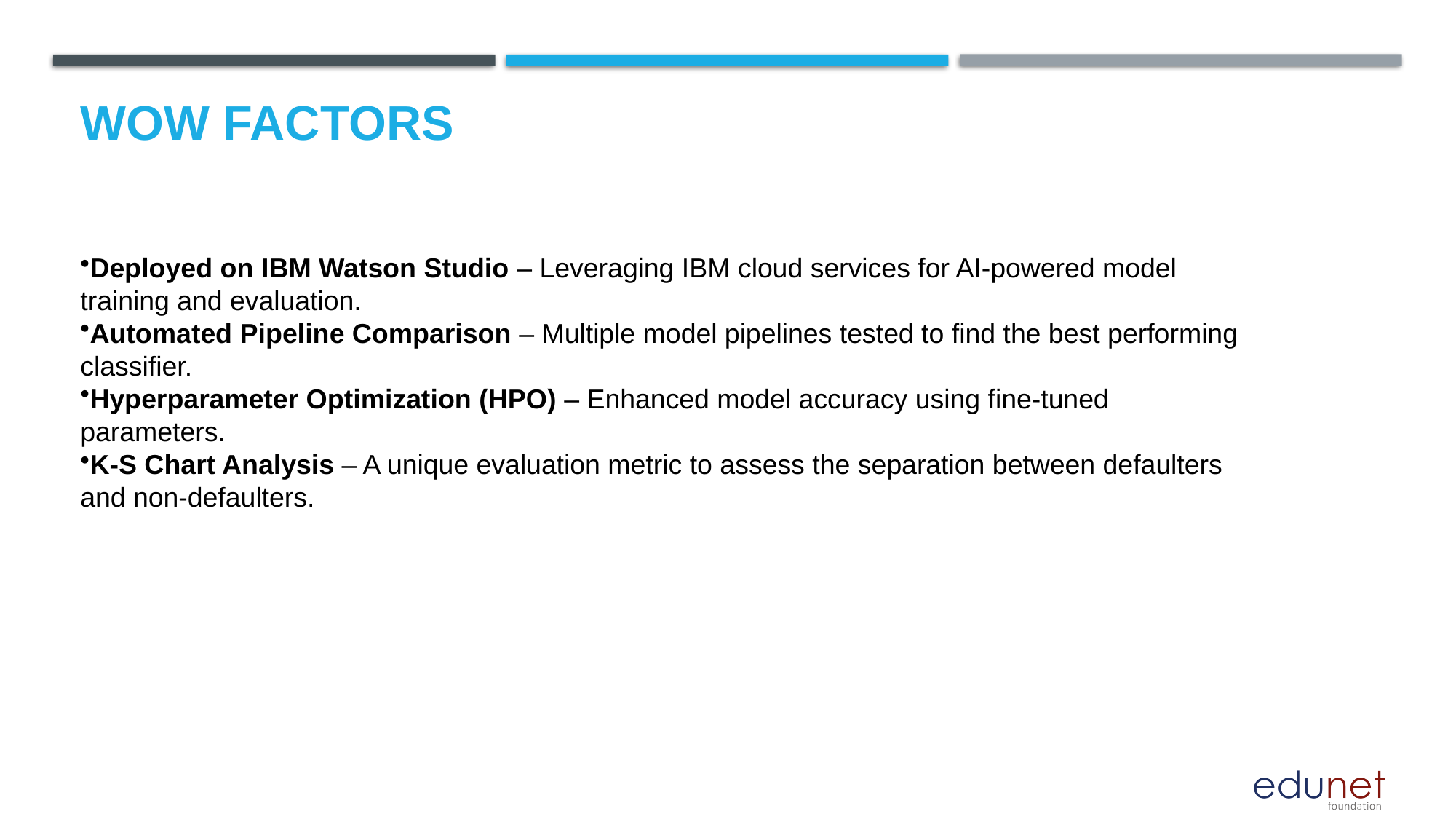

# Wow factors
Deployed on IBM Watson Studio – Leveraging IBM cloud services for AI-powered model training and evaluation.
Automated Pipeline Comparison – Multiple model pipelines tested to find the best performing classifier.
Hyperparameter Optimization (HPO) – Enhanced model accuracy using fine-tuned parameters.
K-S Chart Analysis – A unique evaluation metric to assess the separation between defaulters and non-defaulters.